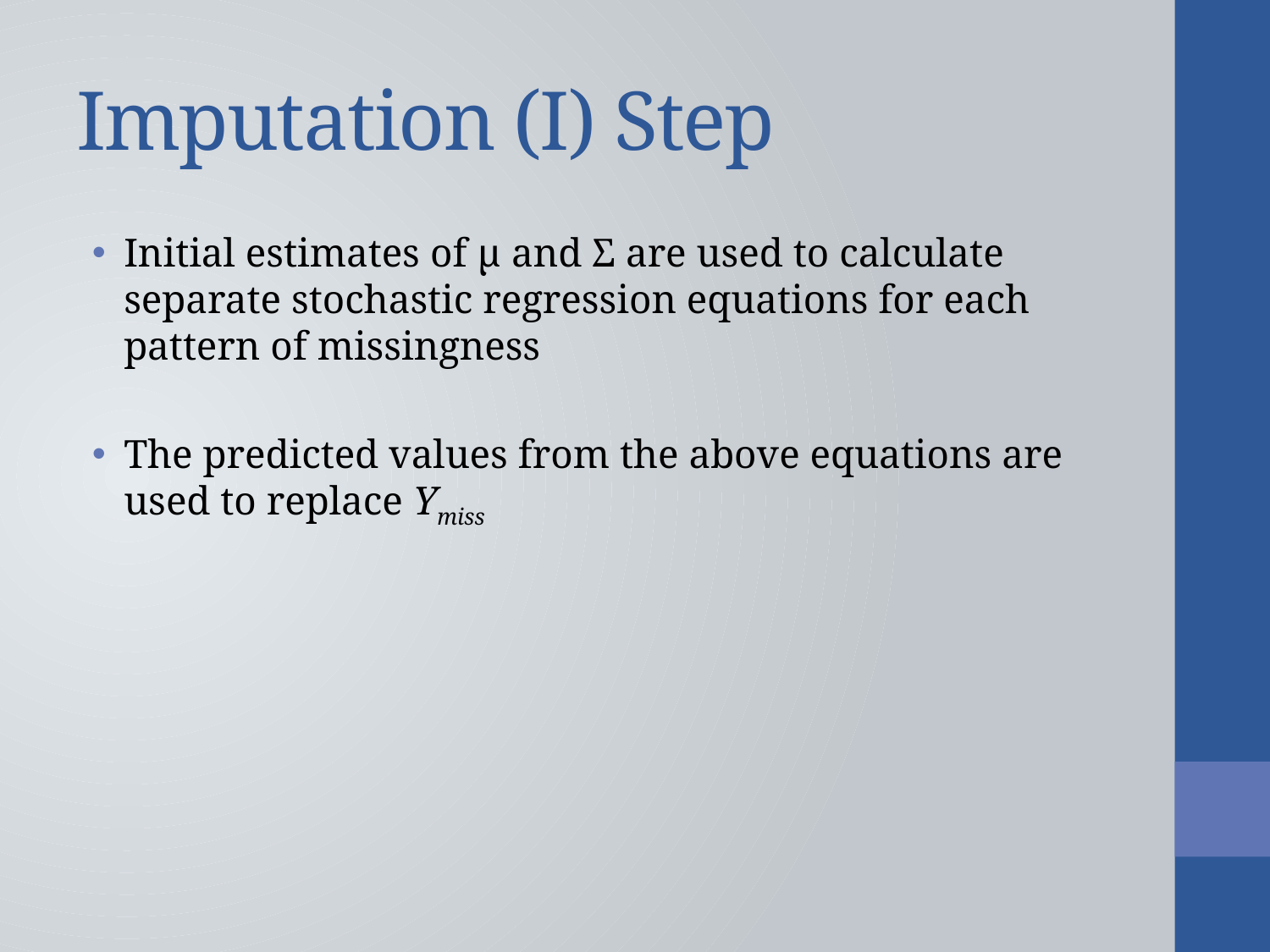

# Imputation (I) Step
Initial estimates of μ and Σ are used to calculate separate stochastic regression equations for each pattern of missingness

The predicted values from the above equations are used to replace Ymiss